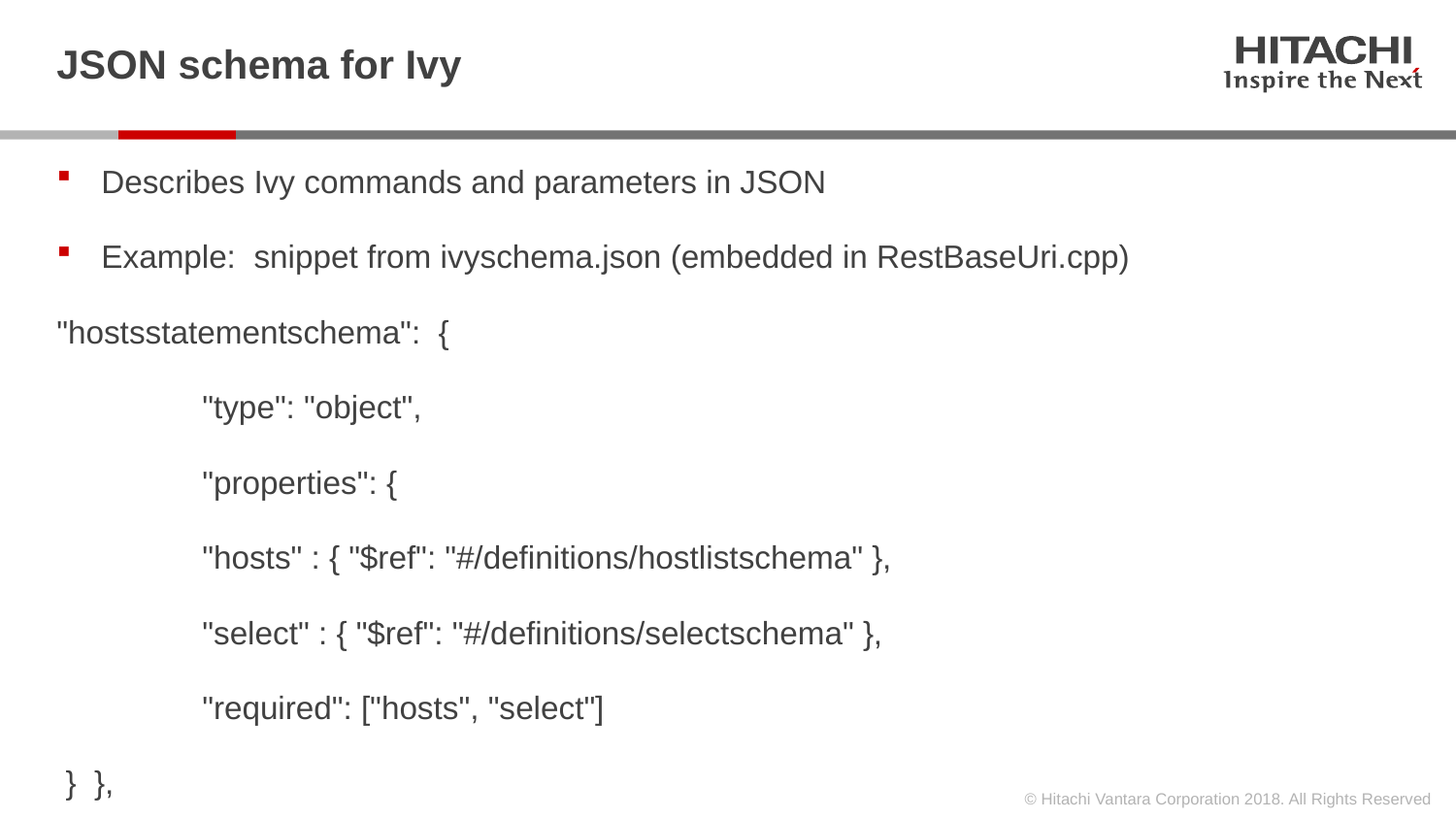

# JSON schema for Ivy
Describes Ivy commands and parameters in JSON
Example:  snippet from ivyschema.json (embedded in RestBaseUri.cpp)
"hostsstatementschema":  {
	"type": "object",
            	"properties": {
                	"hosts" : { "$ref": "#/definitions/hostlistschema" },
                	"select" : { "$ref": "#/definitions/selectschema" },
            	"required": ["hosts", "select"]
 }  },